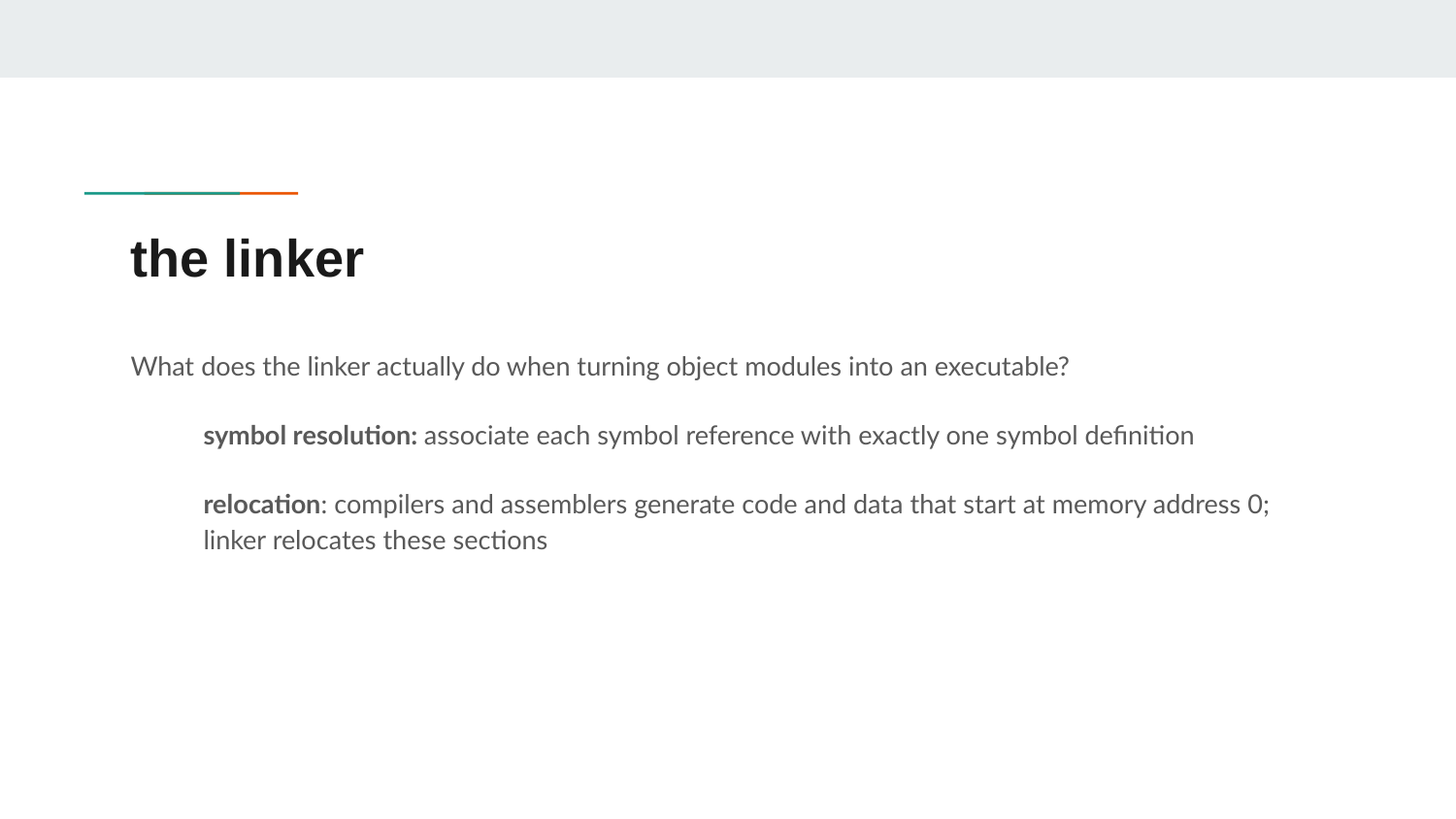

# the linker
What does the linker actually do when turning object modules into an executable?
symbol resolution: associate each symbol reference with exactly one symbol definition
relocation: compilers and assemblers generate code and data that start at memory address 0; linker relocates these sections